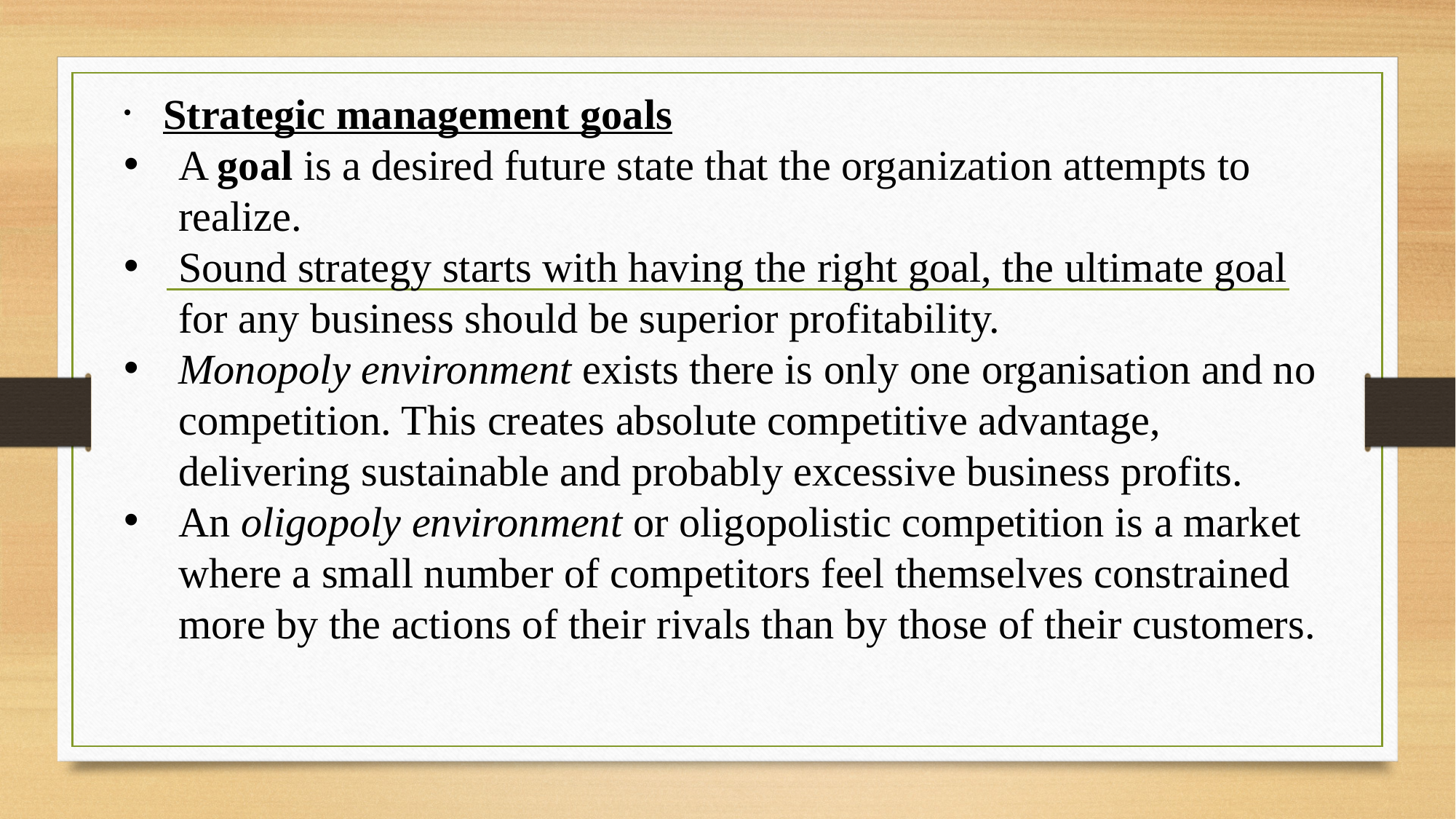

Strategic management goals
A goal is a desired future state that the organization attempts to realize.
Sound strategy starts with having the right goal, the ultimate goal for any business should be superior profitability.
Monopoly environment exists there is only one organisation and no competition. This creates absolute competitive advantage, delivering sustainable and probably excessive business profits.
An oligopoly environment or oligopolistic competition is a market where a small number of competitors feel themselves constrained more by the actions of their rivals than by those of their customers.